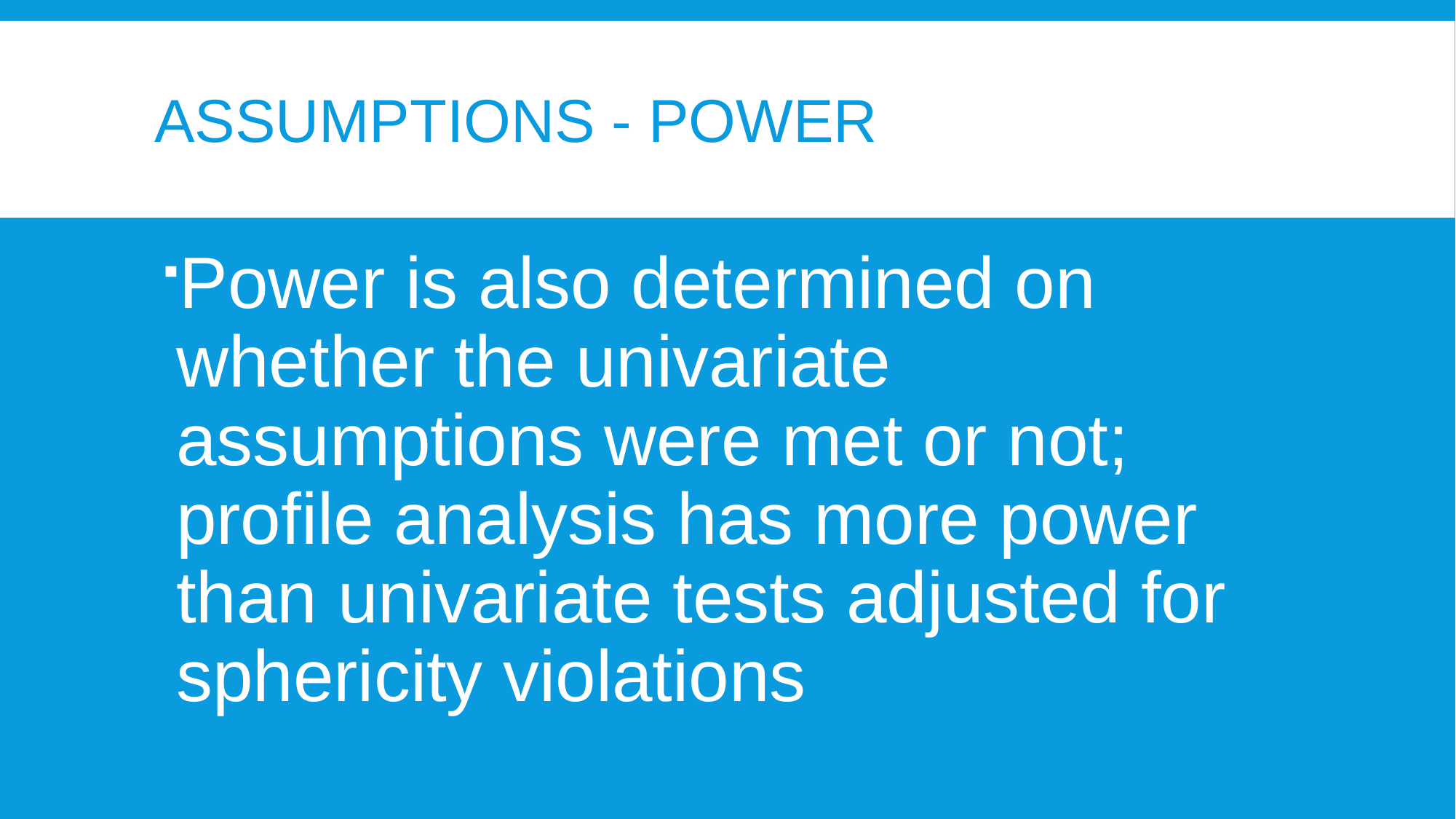

# Assumptions - Power
Power is also determined on whether the univariate assumptions were met or not; profile analysis has more power than univariate tests adjusted for sphericity violations